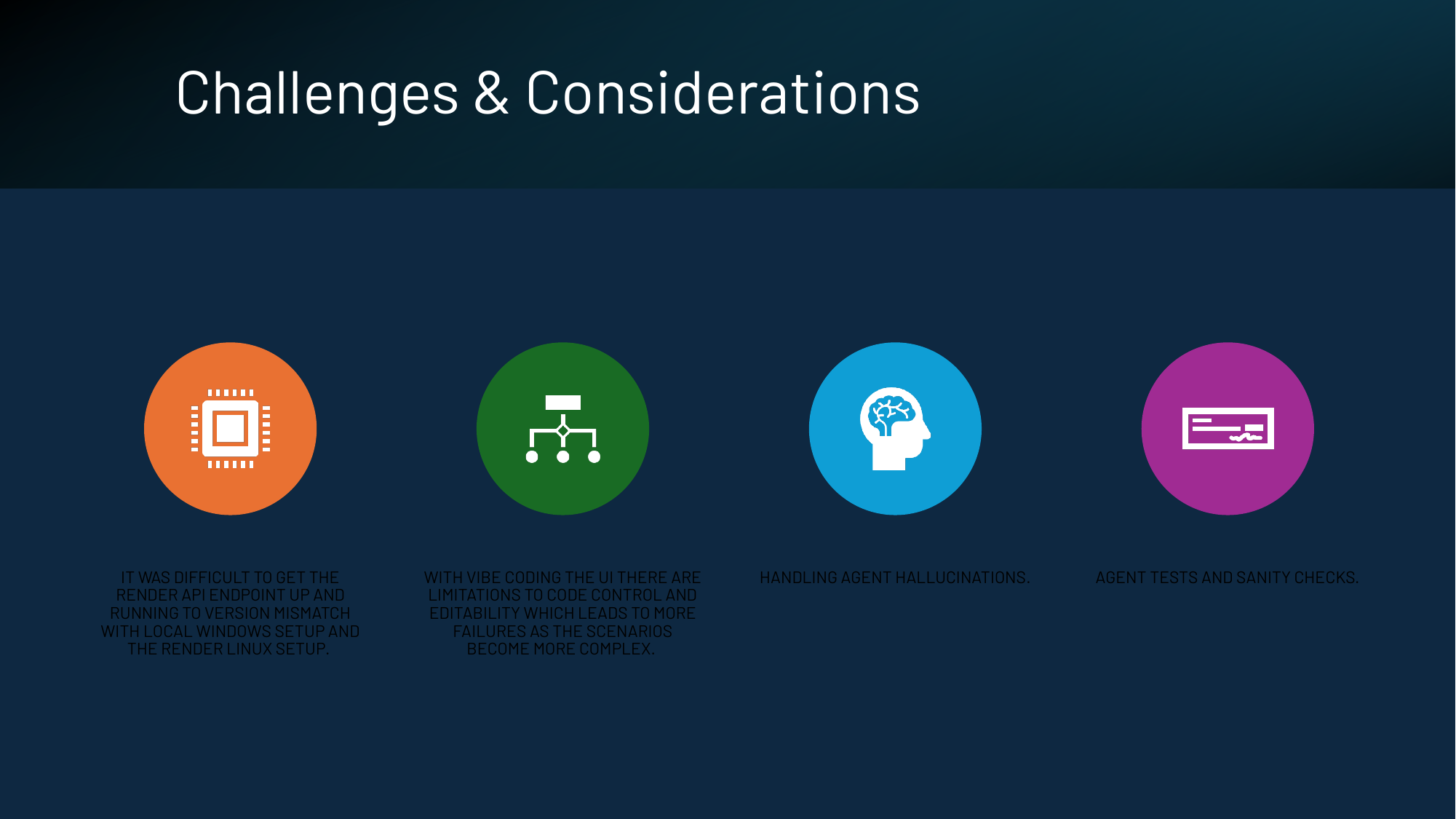

# Challenges & Considerations
It was difficult to get the render API endpoint up and running to version mismatch with local windows setup and the render linux setup.
With Vibe coding the UI there are limitations to code control and editability which leads to more failures as the scenarios become more complex.
Handling agent hallucinations.
Agent Tests and sanity checks.